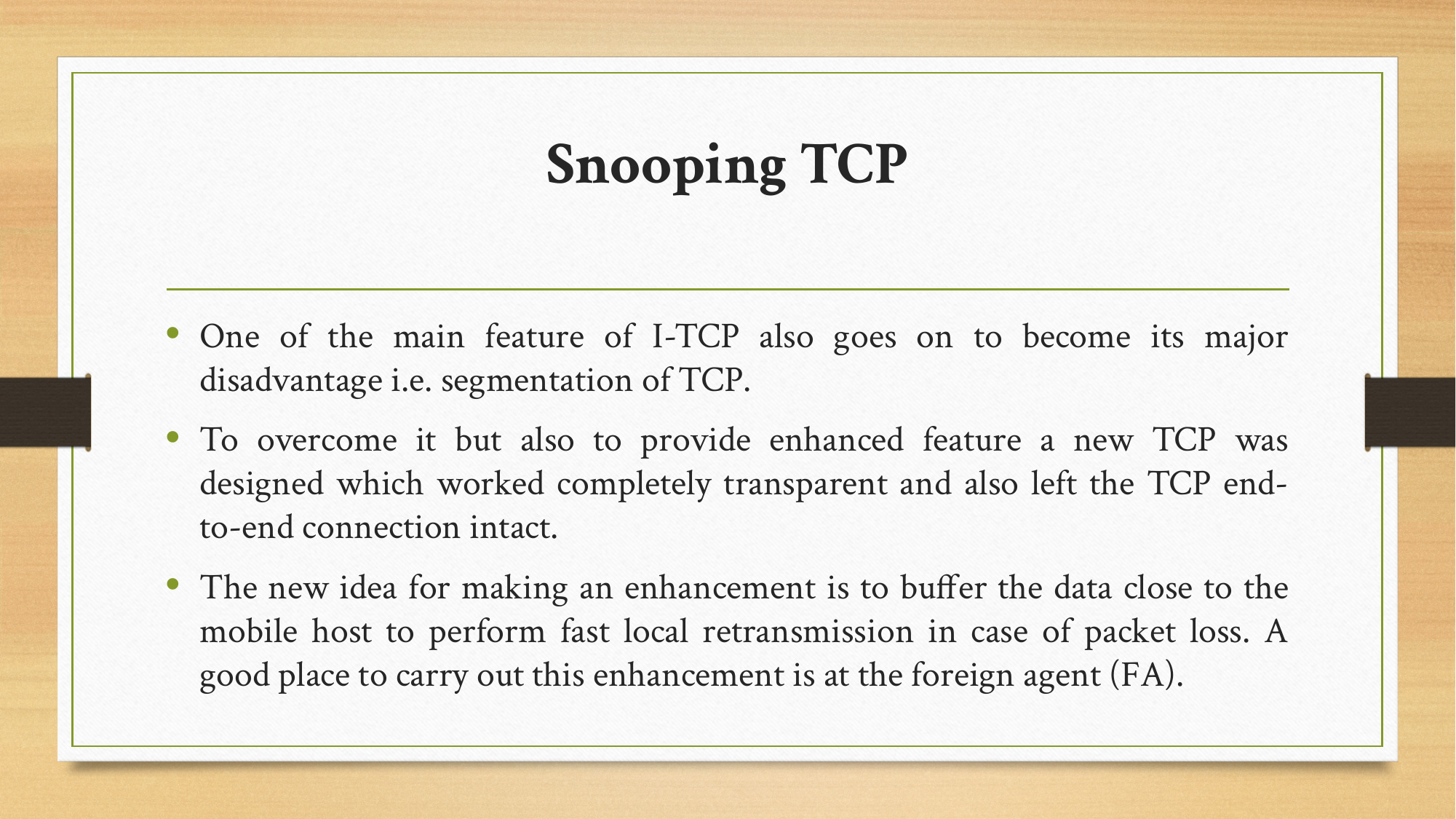

# Snooping TCP
One of the main feature of I-TCP also goes on to become its major disadvantage i.e. segmentation of TCP.
To overcome it but also to provide enhanced feature a new TCP was designed which worked completely transparent and also left the TCP end-to-end connection intact.
The new idea for making an enhancement is to buffer the data close to the mobile host to perform fast local retransmission in case of packet loss. A good place to carry out this enhancement is at the foreign agent (FA).